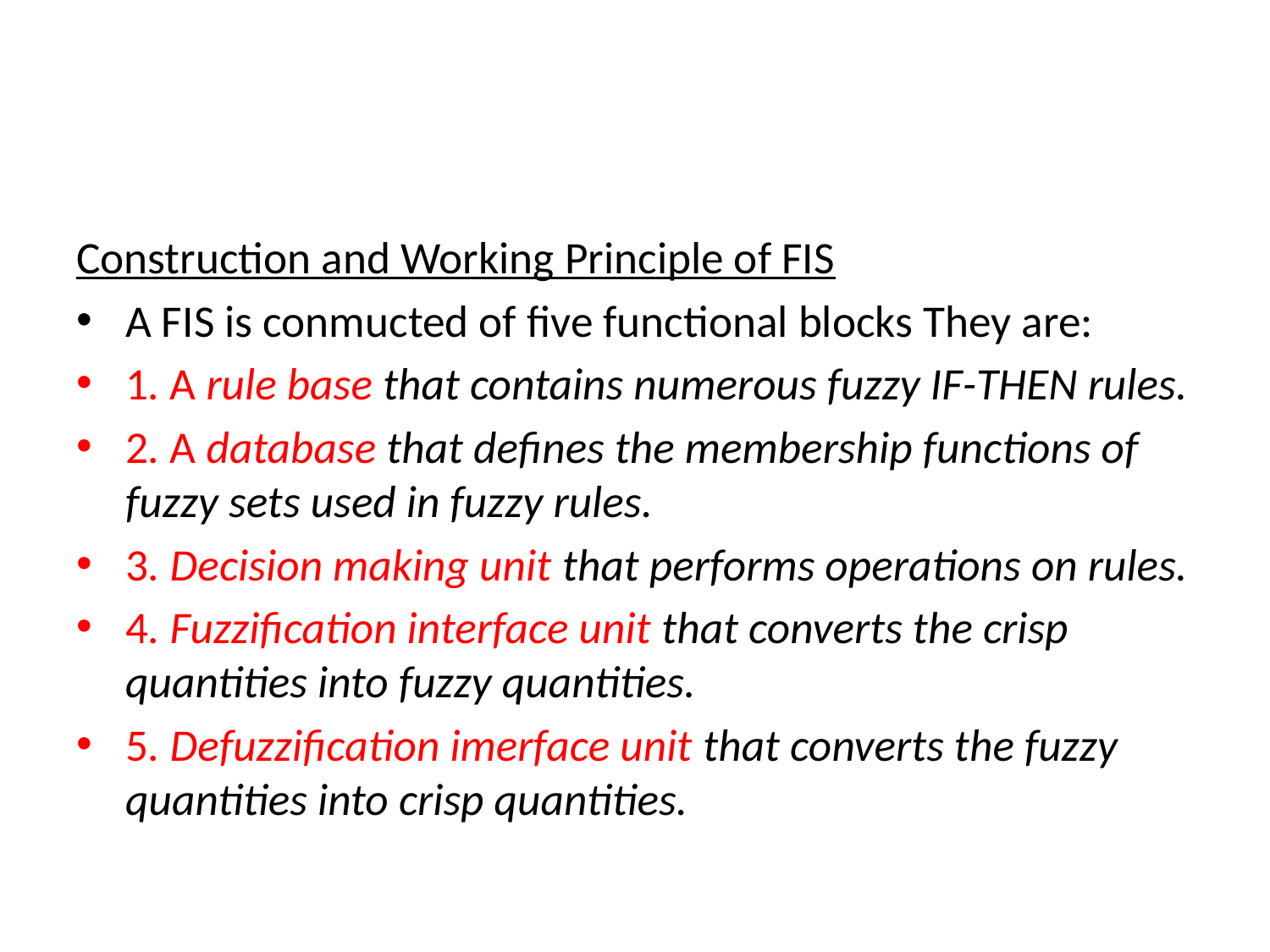

#
Construction and Working Principle of FIS
A FIS is conmucted of five functional blocks They are:
1. A rule base that contains numerous fuzzy IF-THEN rules.
2. A database that defines the membership functions of fuzzy sets used in fuzzy rules.
3. Decision making unit that performs operations on rules.
4. Fuzzification interface unit that converts the crisp quantities into fuzzy quantities.
5. Defuzzification imerface unit that converts the fuzzy quantities into crisp quantities.